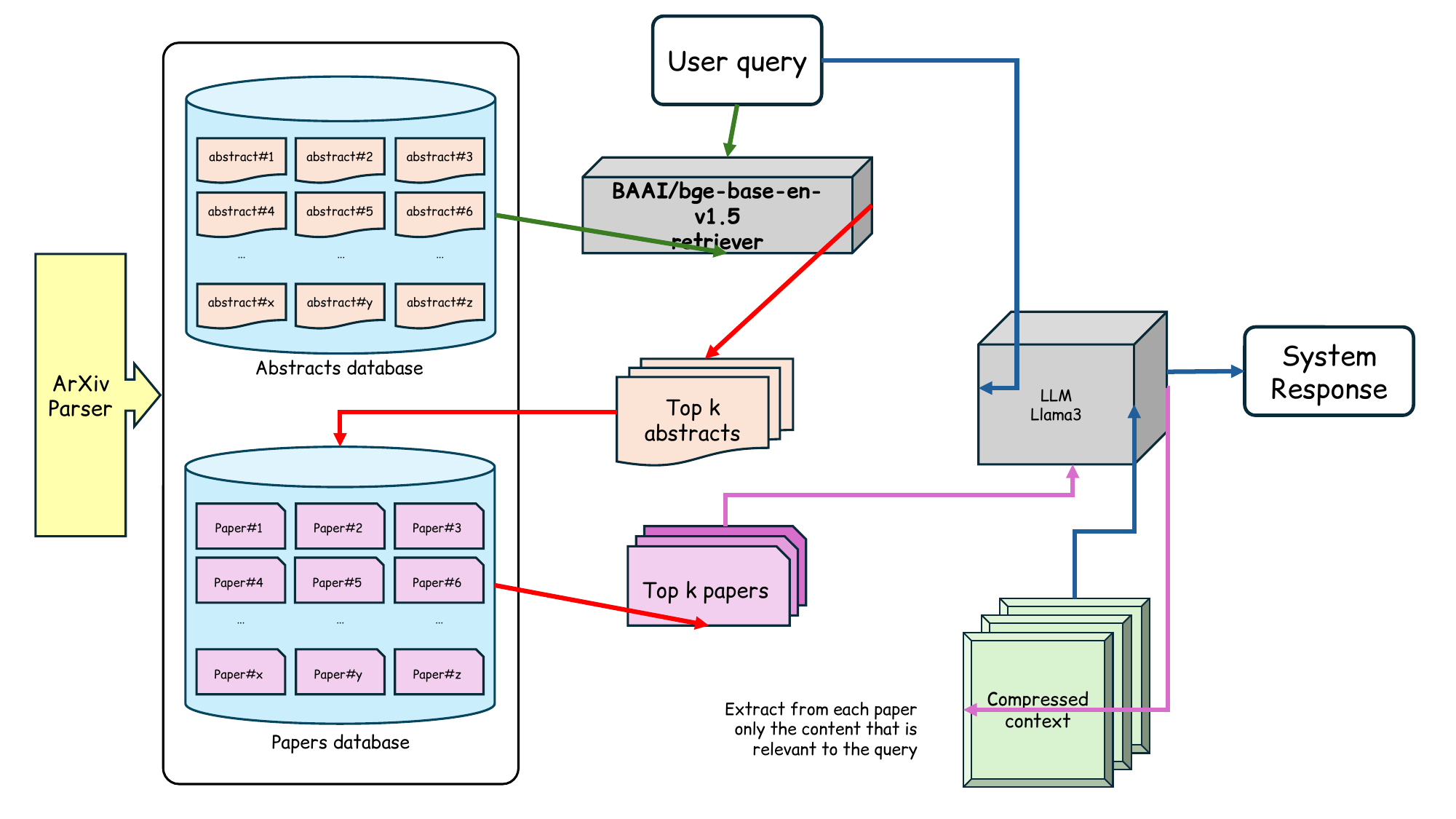

User query

abstract#3
abstract#2
abstract#1
abstract#6
abstract#5
abstract#4
…
…
…
abstract#z
abstract#y
abstract#x
Abstracts database

Paper#1
Paper#2
Paper#3
Paper#4
Paper#5
Paper#6
…
…
…
Paper#y
Paper#z
Paper#x
Papers database
BAAI/bge-base-en-v1.5
retriever
ArXiv Parser
LLM
Llama3
System
Response
Top k abstracts

Top k papers

Compressed
context
Extract from each paper only the content that is relevant to the query